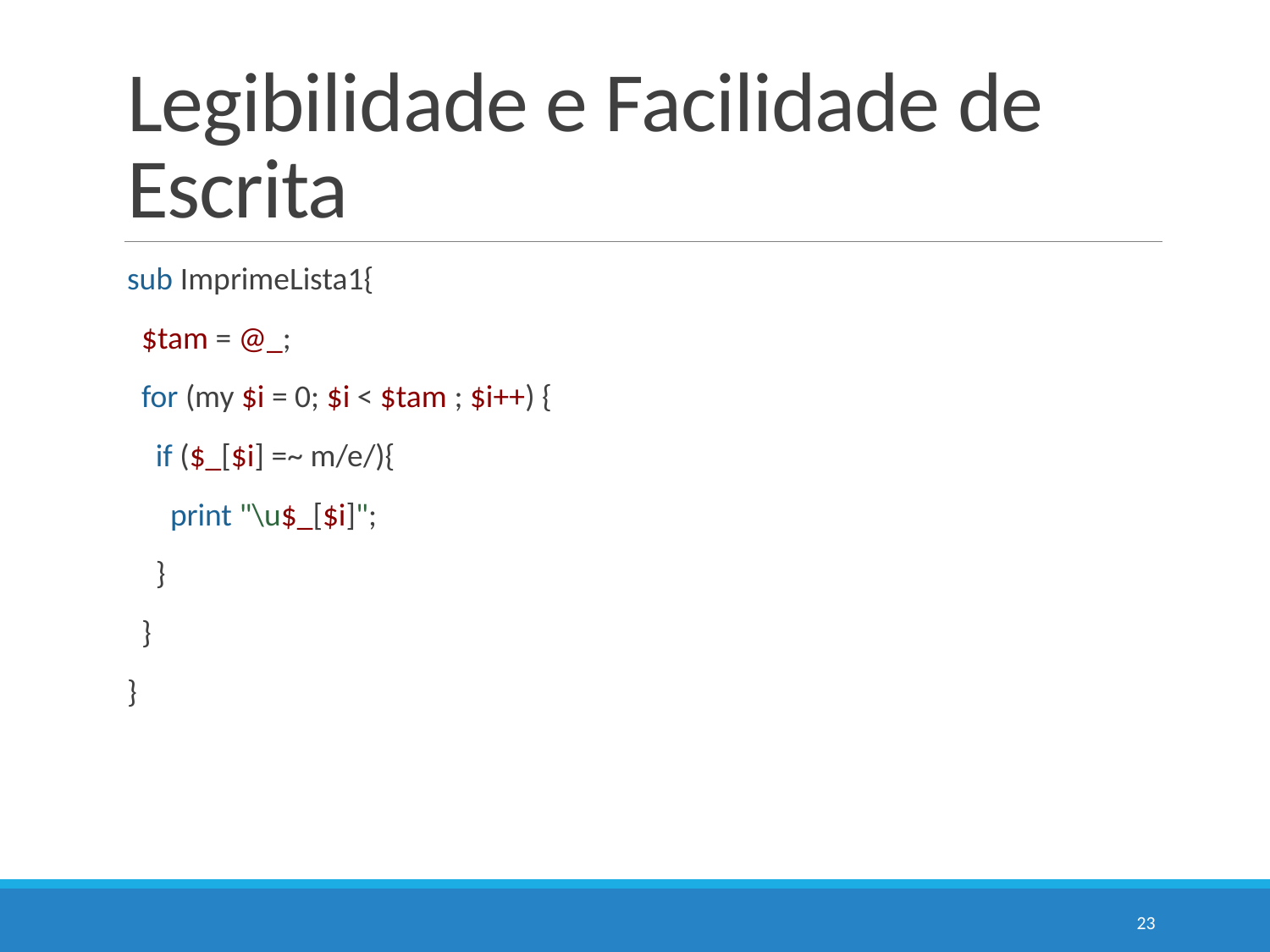

# Legibilidade e Facilidade de Escrita
sub ImprimeLista1{
  $tam = @_;
  for (my $i = 0; $i < $tam ; $i++) {
    if ($_[$i] =~ m/e/){
      print "\u$_[$i]";
    }
  }
}

23